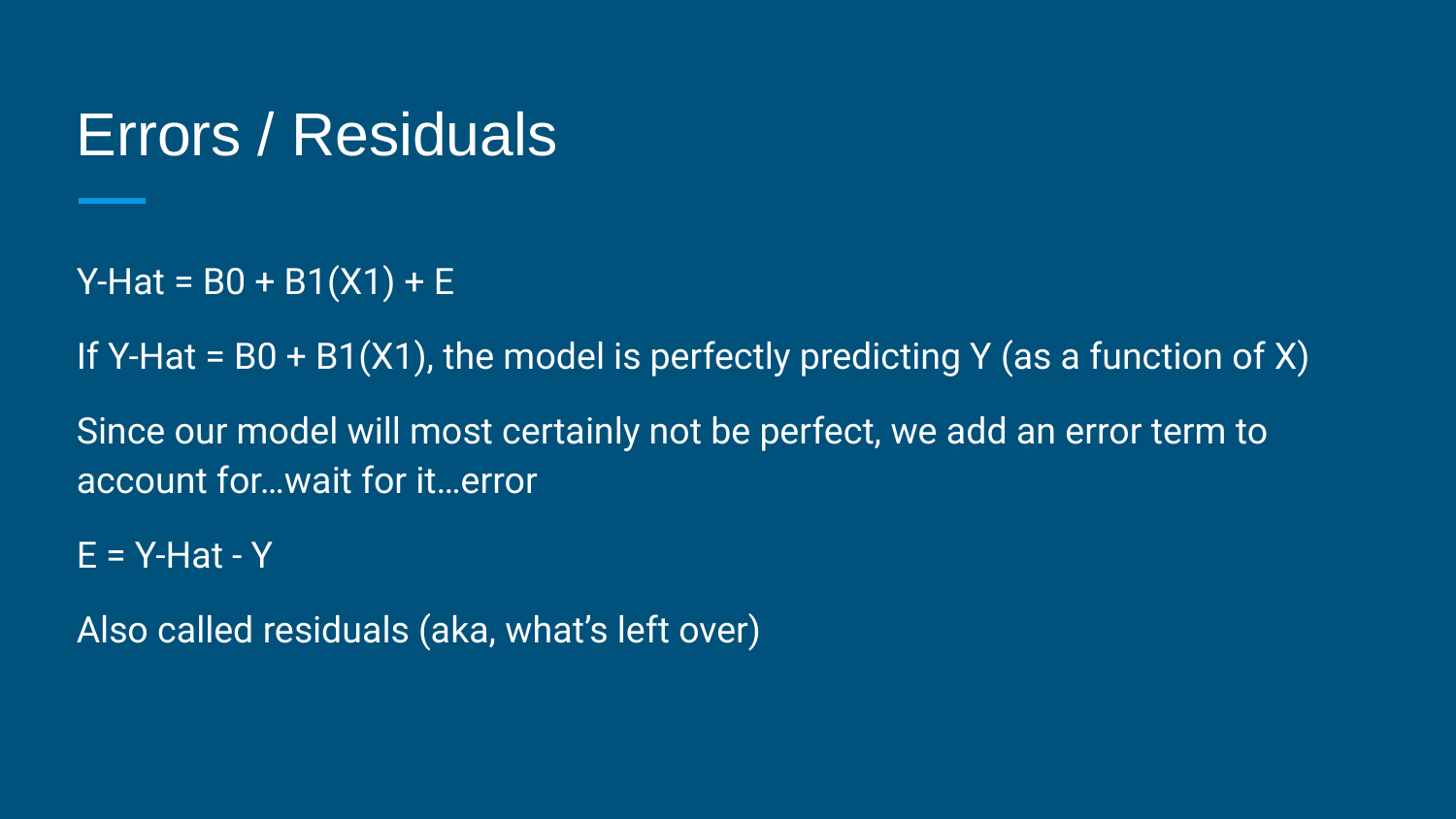

# Errors / Residuals
Y-Hat = B0 + B1(X1) + E
If Y-Hat = B0 + B1(X1), the model is perfectly predicting Y (as a function of X)
Since our model will most certainly not be perfect, we add an error term to account for…wait for it…error
E = Y-Hat - Y
Also called residuals (aka, what’s left over)